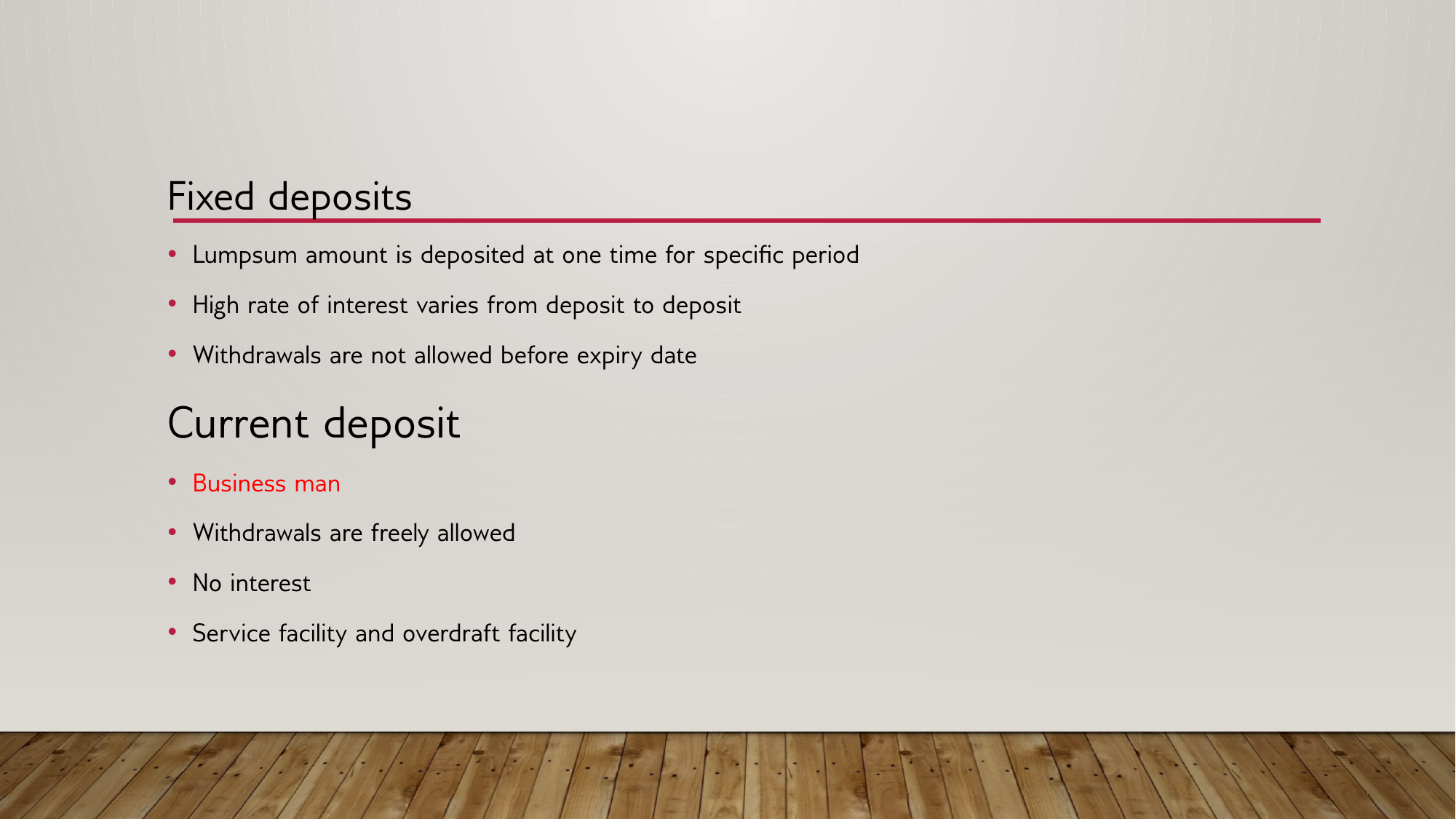

Fixed deposits
Lumpsum amount is deposited at one time for specific period
High rate of interest varies from deposit to deposit
Withdrawals are not allowed before expiry date
Current deposit
Business man
Withdrawals are freely allowed
No interest
Service facility and overdraft facility